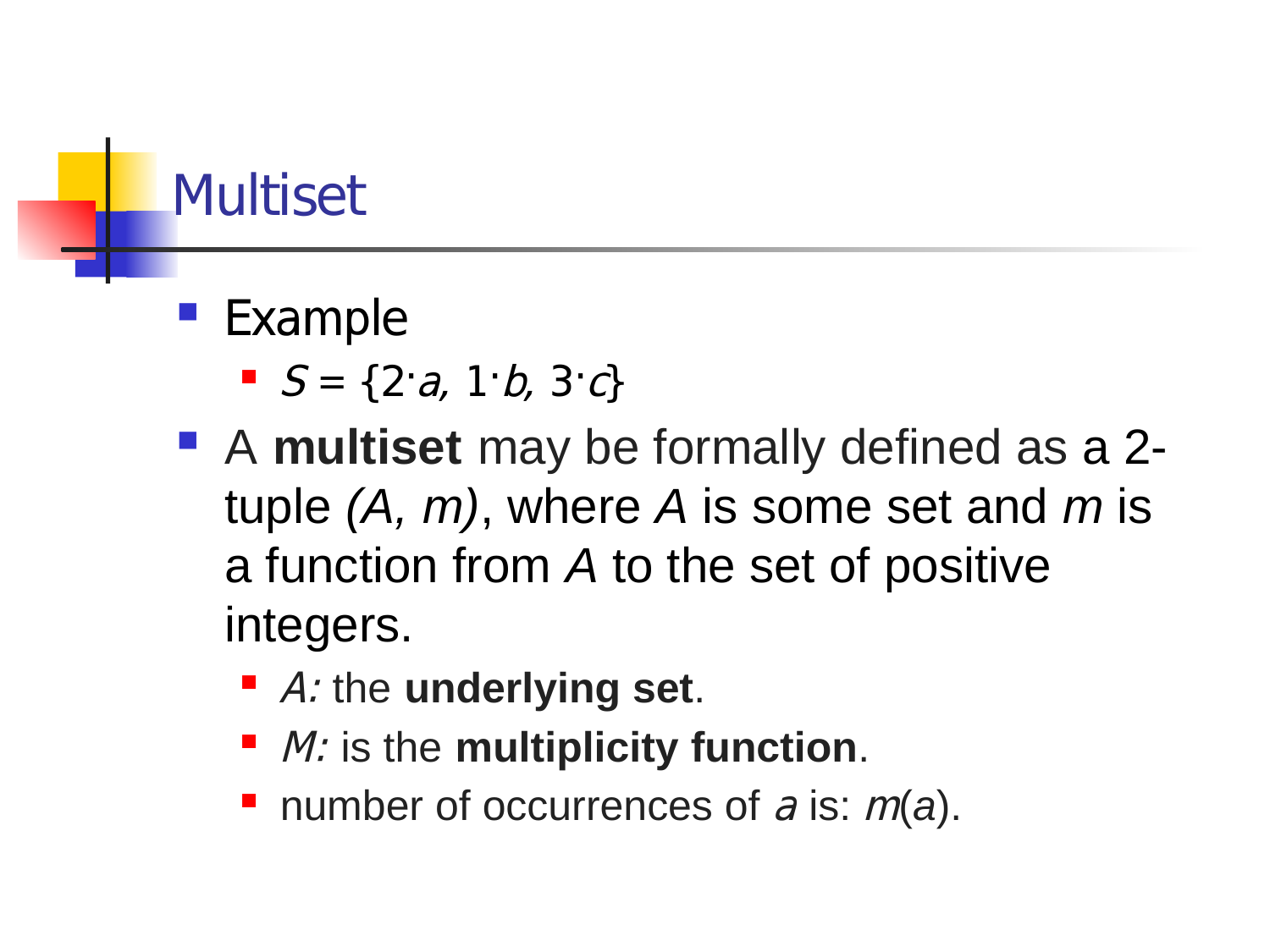

# Multiset
Example
S = {2·a, 1·b, 3·c}
A multiset may be formally defined as a 2-tuple (A, m), where A is some set and m is a function from A to the set of positive integers.
A: the underlying set.
M: is the multiplicity function.
number of occurrences of a is: m(a).